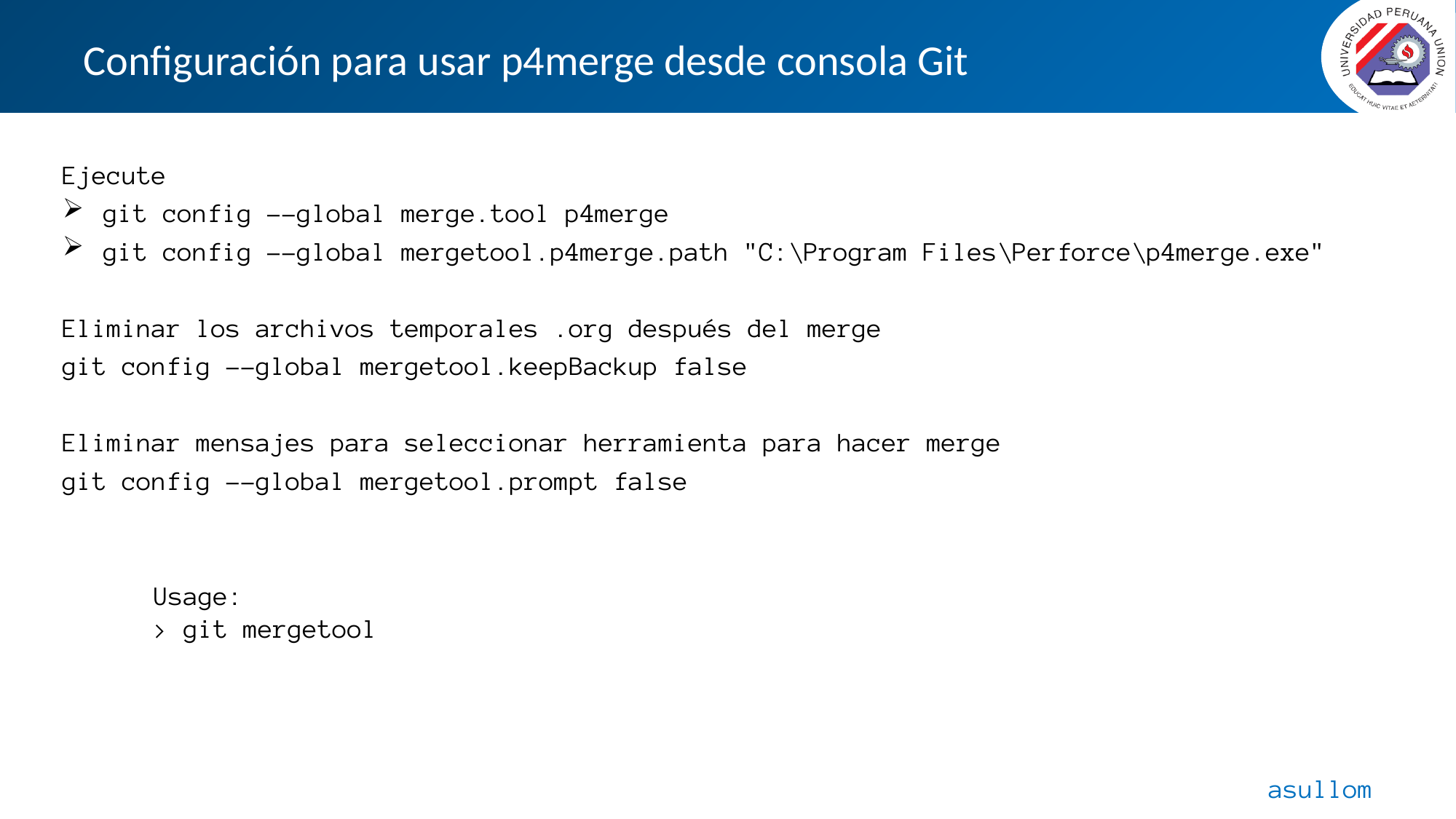

# Configuración para usar p4merge desde consola Git
Ejecute
git config --global merge.tool p4merge
git config --global mergetool.p4merge.path "C:\Program Files\Perforce\p4merge.exe"

Eliminar los archivos temporales .org después del merge
git config --global mergetool.keepBackup false

Eliminar mensajes para seleccionar herramienta para hacer merge
git config --global mergetool.prompt false

Usage:
> git mergetool